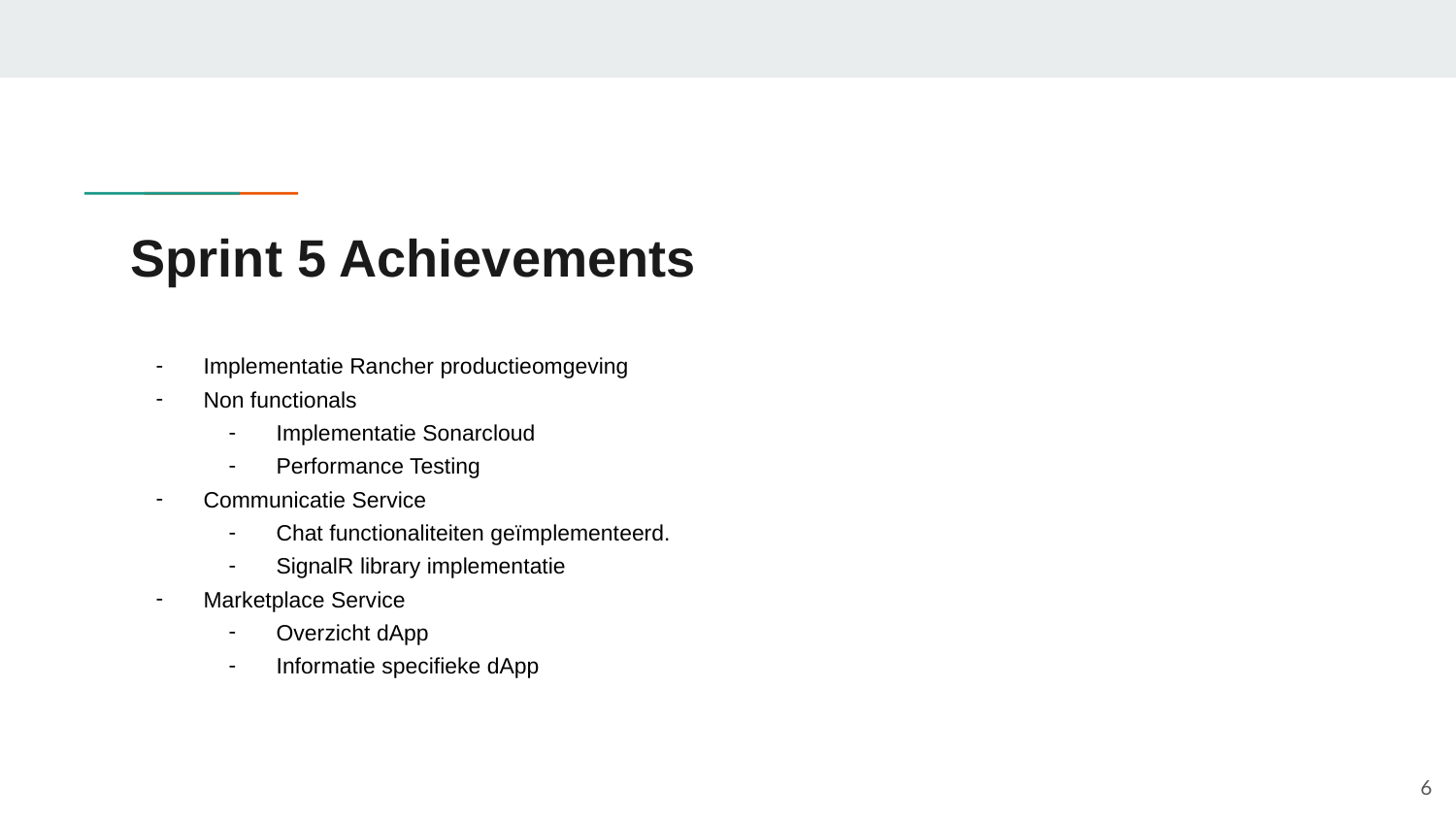

# Sprint 5 Achievements
Implementatie Rancher productieomgeving
Non functionals
Implementatie Sonarcloud
Performance Testing
Communicatie Service
Chat functionaliteiten geïmplementeerd.
SignalR library implementatie
Marketplace Service
Overzicht dApp
Informatie specifieke dApp
6